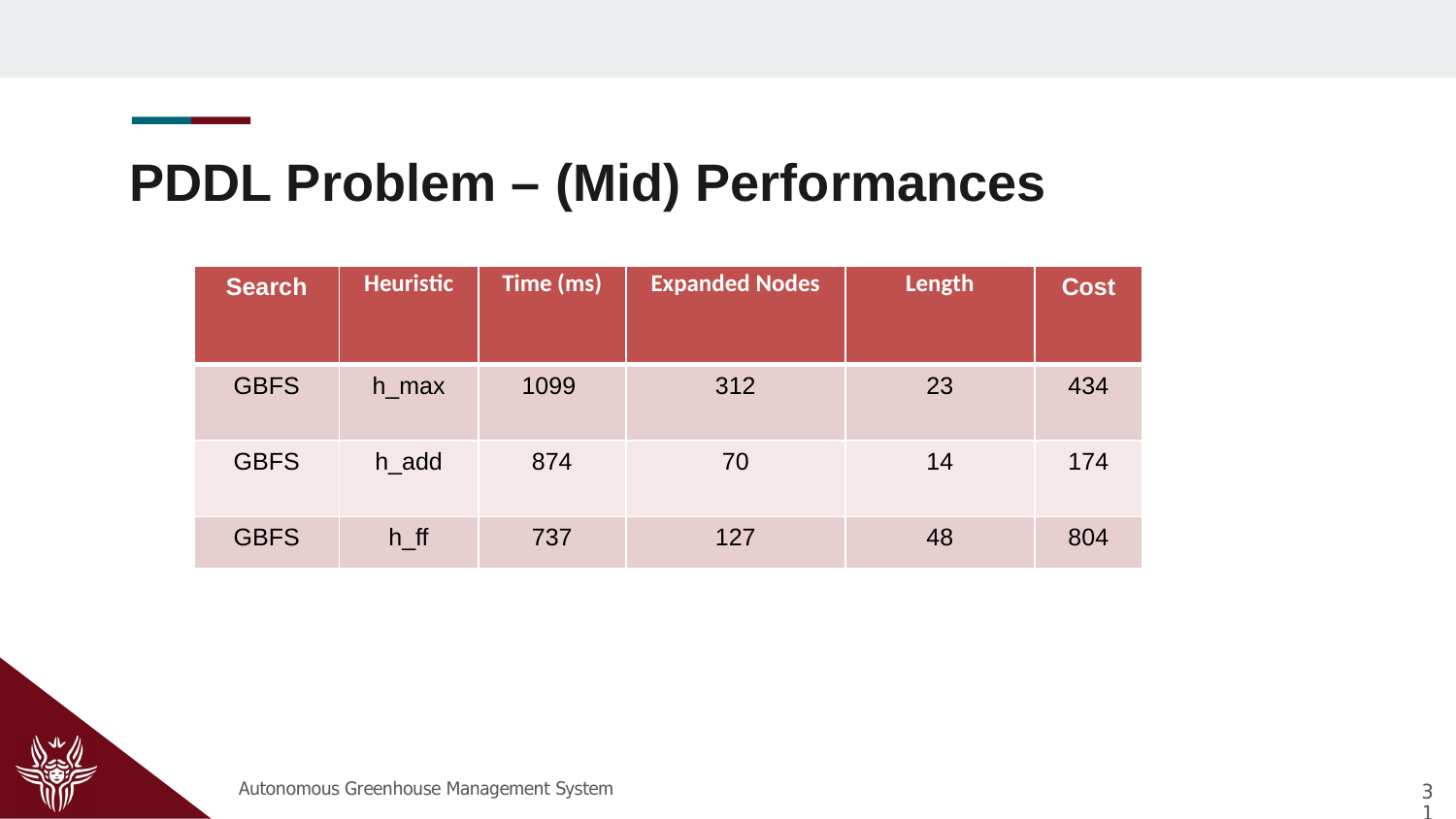

# PDDL Problem – (Mid) Performances
| Search | Heuristic | Time (ms) | Expanded Nodes | Length | Cost |
| --- | --- | --- | --- | --- | --- |
| GBFS | h\_max | 1099 | 312 | 23 | 434 |
| GBFS | h\_add | 874 | 70 | 14 | 174 |
| GBFS | h\_ff | 737 | 127 | 48 | 804 |
Autonomous Greenhouse Management System
31